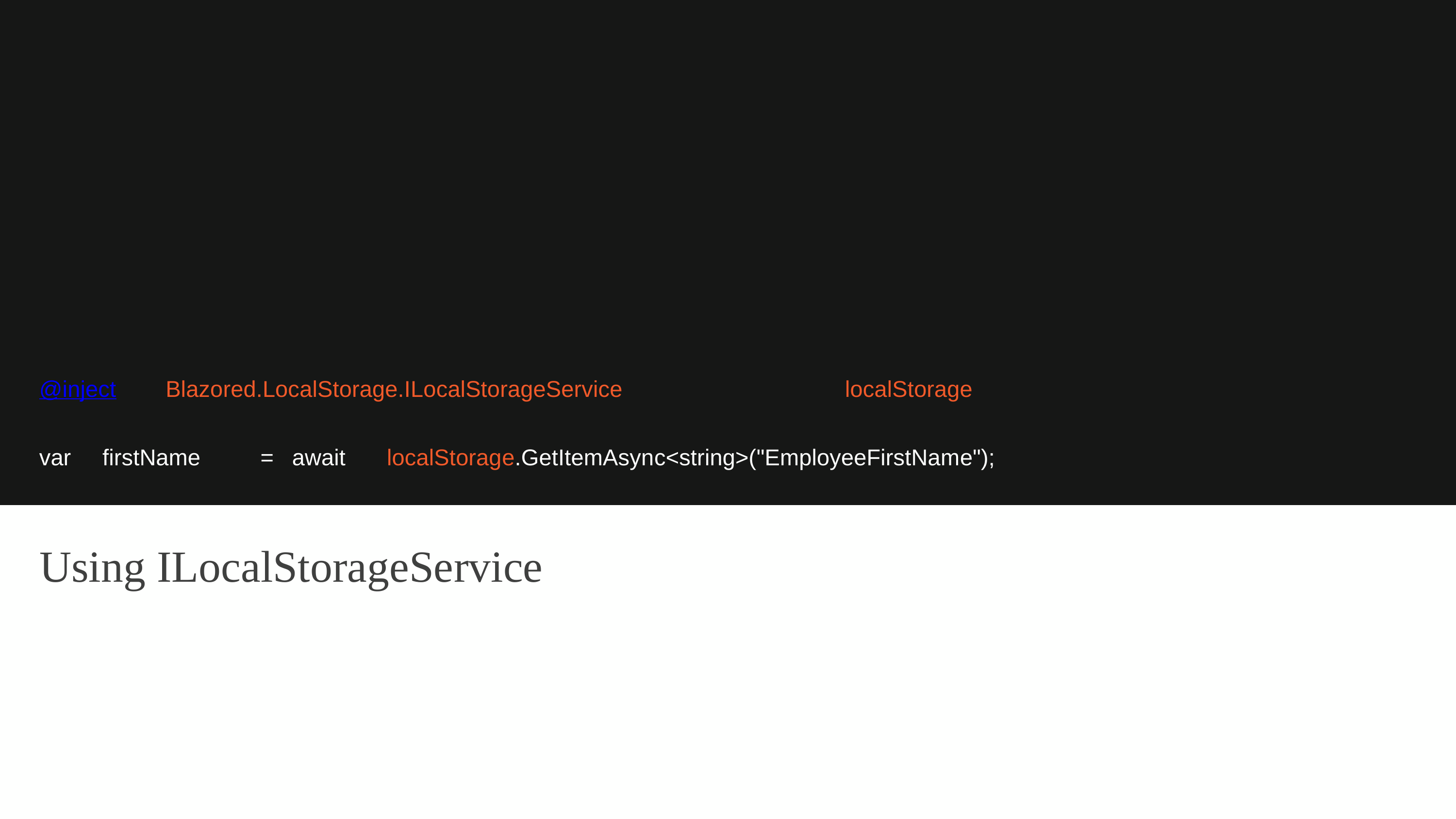

@inject
Blazored.LocalStorage.ILocalStorageService
localStorage
var
firstName
=
await
localStorage.GetItemAsync<string>("EmployeeFirstName");

Using ILocalStorageService